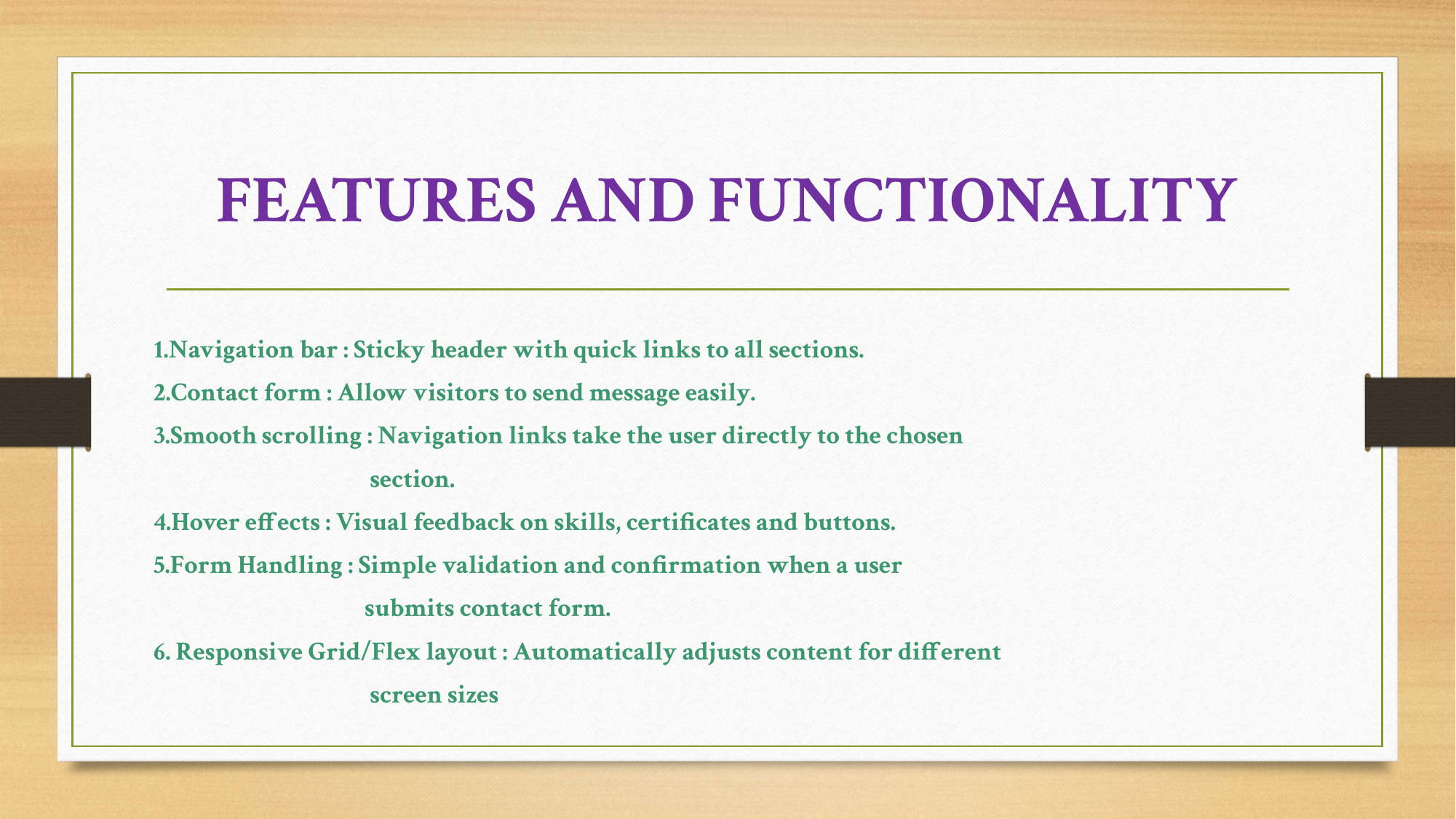

# FEATURES AND FUNCTIONALITY
1.Navigation bar : Sticky header with quick links to all sections.
2.Contact form : Allow visitors to send message easily.
3.Smooth scrolling : Navigation links take the user directly to the chosen
                                         section.
4.Hover effects : Visual feedback on skills, certificates and buttons.
5.Form Handling : Simple validation and confirmation when a user
                                        submits contact form.
6. Responsive Grid/Flex layout : Automatically adjusts content for different
                                         screen sizes